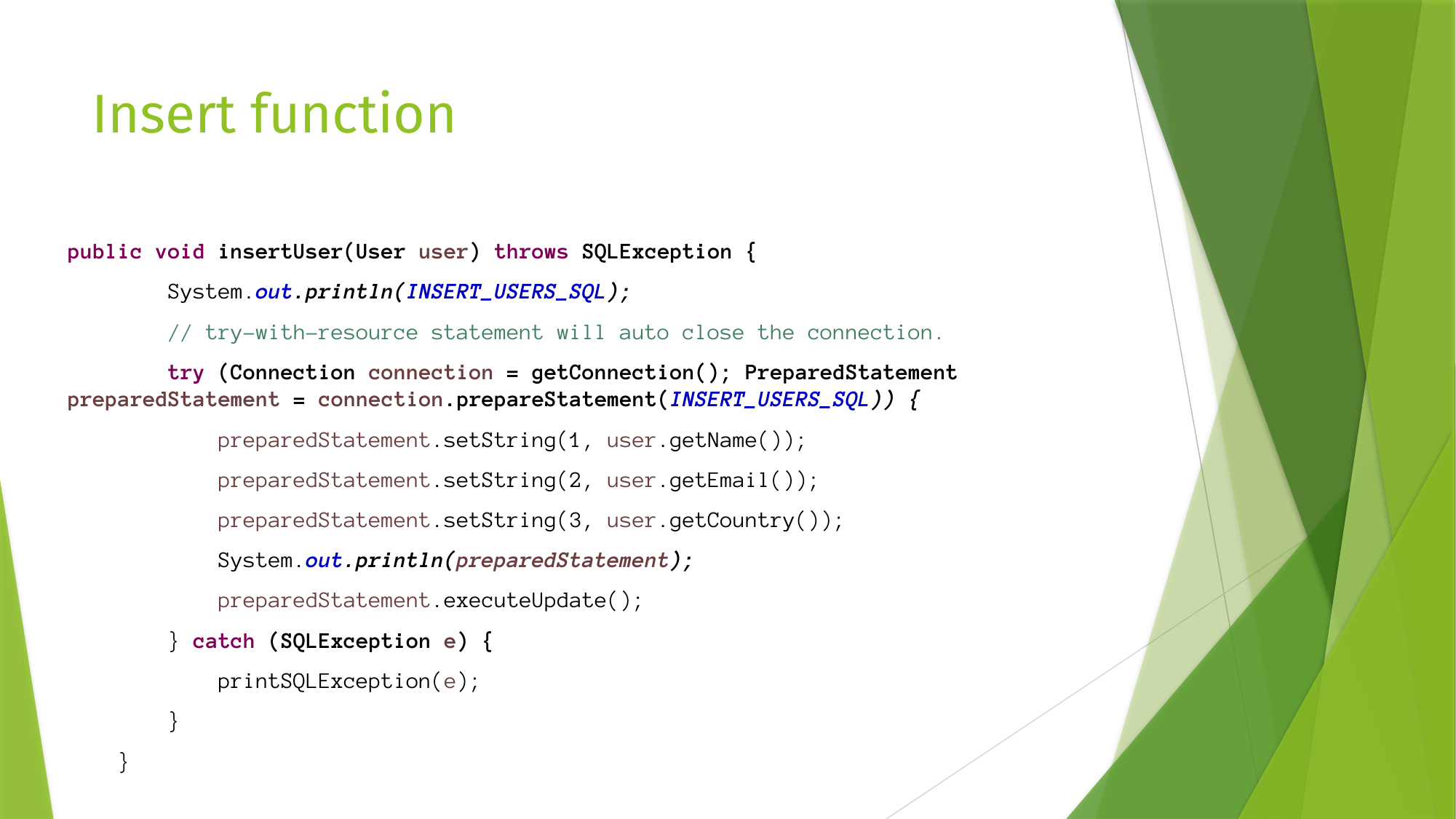

# Insert function
public void insertUser(User user) throws SQLException {
        System.out.println(INSERT_USERS_SQL);
        // try-with-resource statement will auto close the connection.
        try (Connection connection = getConnection(); PreparedStatement preparedStatement = connection.prepareStatement(INSERT_USERS_SQL)) {
            preparedStatement.setString(1, user.getName());
            preparedStatement.setString(2, user.getEmail());
            preparedStatement.setString(3, user.getCountry());
            System.out.println(preparedStatement);
            preparedStatement.executeUpdate();
        } catch (SQLException e) {
            printSQLException(e);
        }
    }